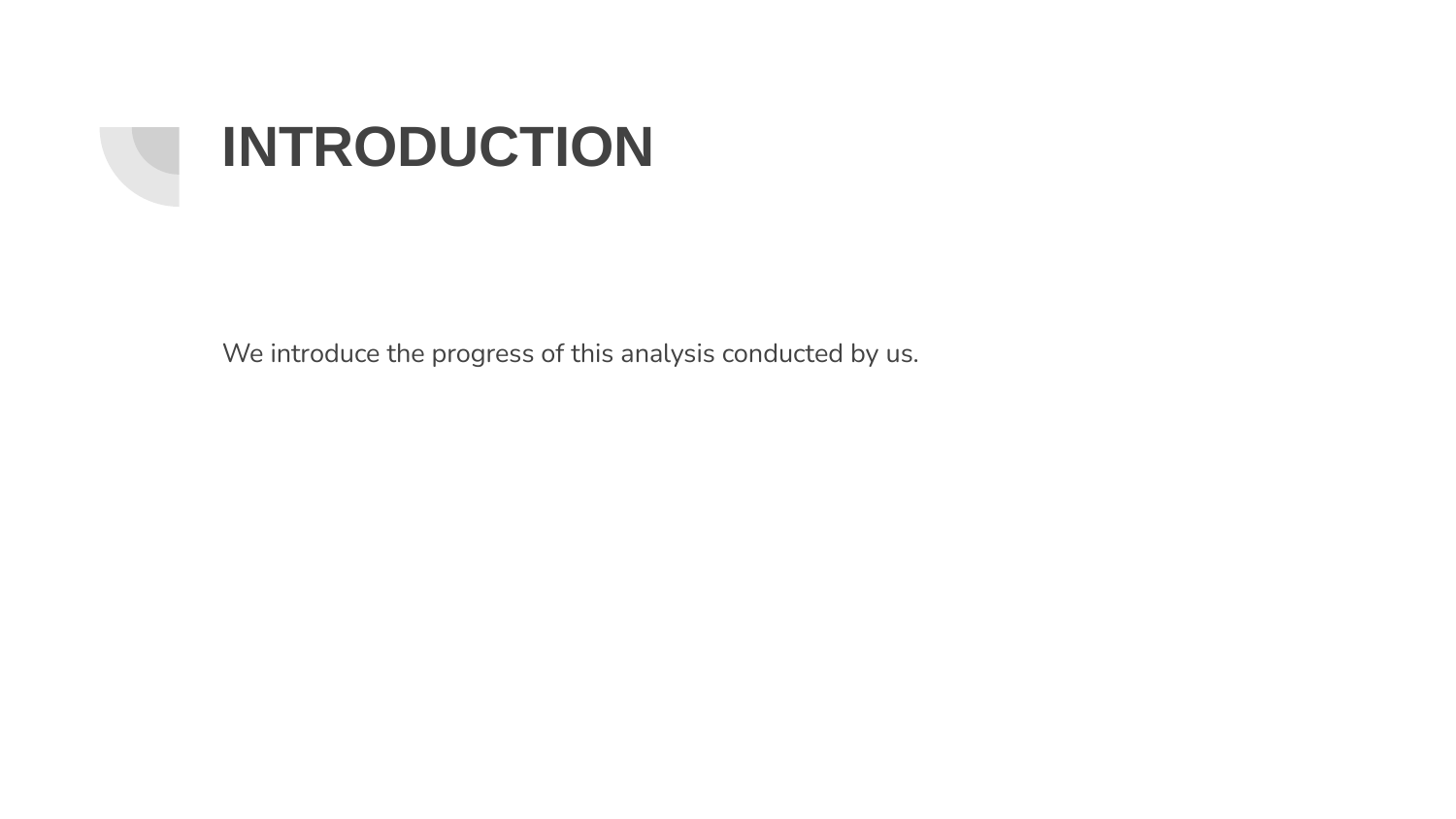

# INTRODUCTION
We introduce the progress of this analysis conducted by us.